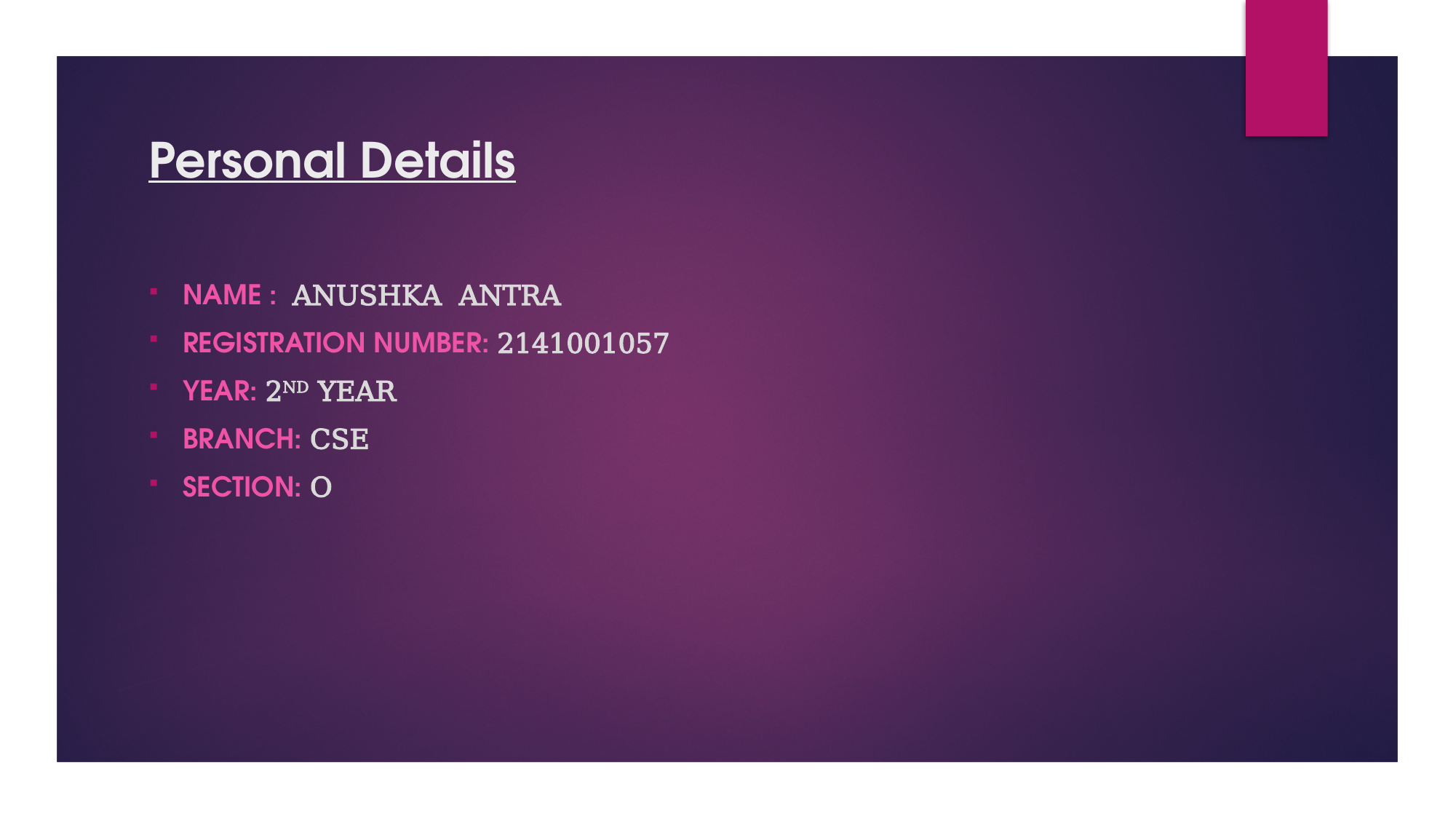

# Personal Details

Name :  ANUSHKA  antra
Registration Number: 2141001057
Year: 2nd year
Branch: CSE
Section: o